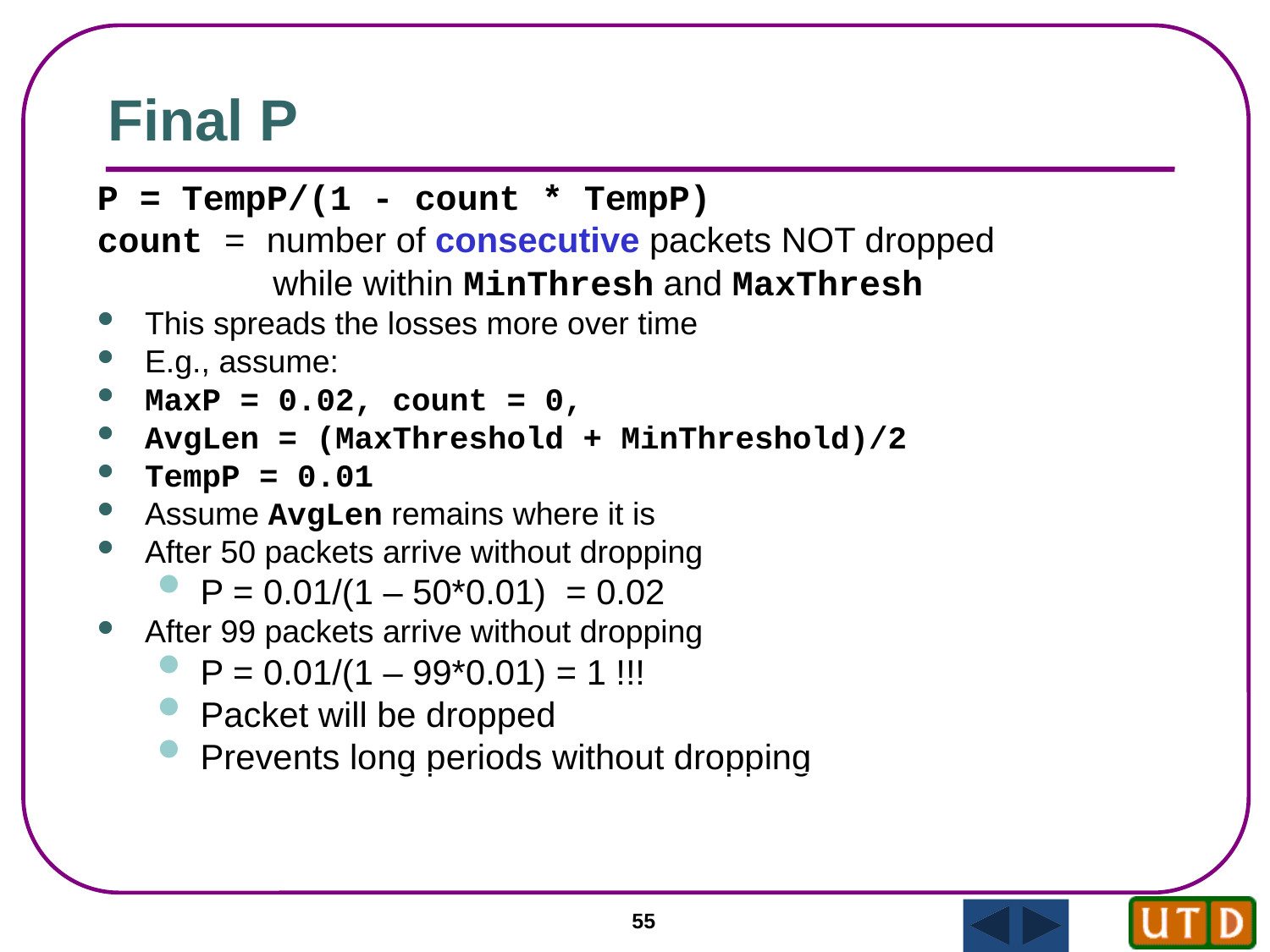

Final P
P = TempP/(1 - count * TempP)
count = number of consecutive packets NOT dropped             	     while within MinThresh and MaxThresh
This spreads the losses more over time
E.g., assume:
MaxP = 0.02, count = 0,
AvgLen = (MaxThreshold + MinThreshold)/2
TempP = 0.01
Assume AvgLen remains where it is
After 50 packets arrive without dropping
P = 0.01/(1 – 50*0.01)  = 0.02
After 99 packets arrive without dropping
P = 0.01/(1 – 99*0.01) = 1 !!!
Packet will be dropped
Prevents long periods without dropping
55